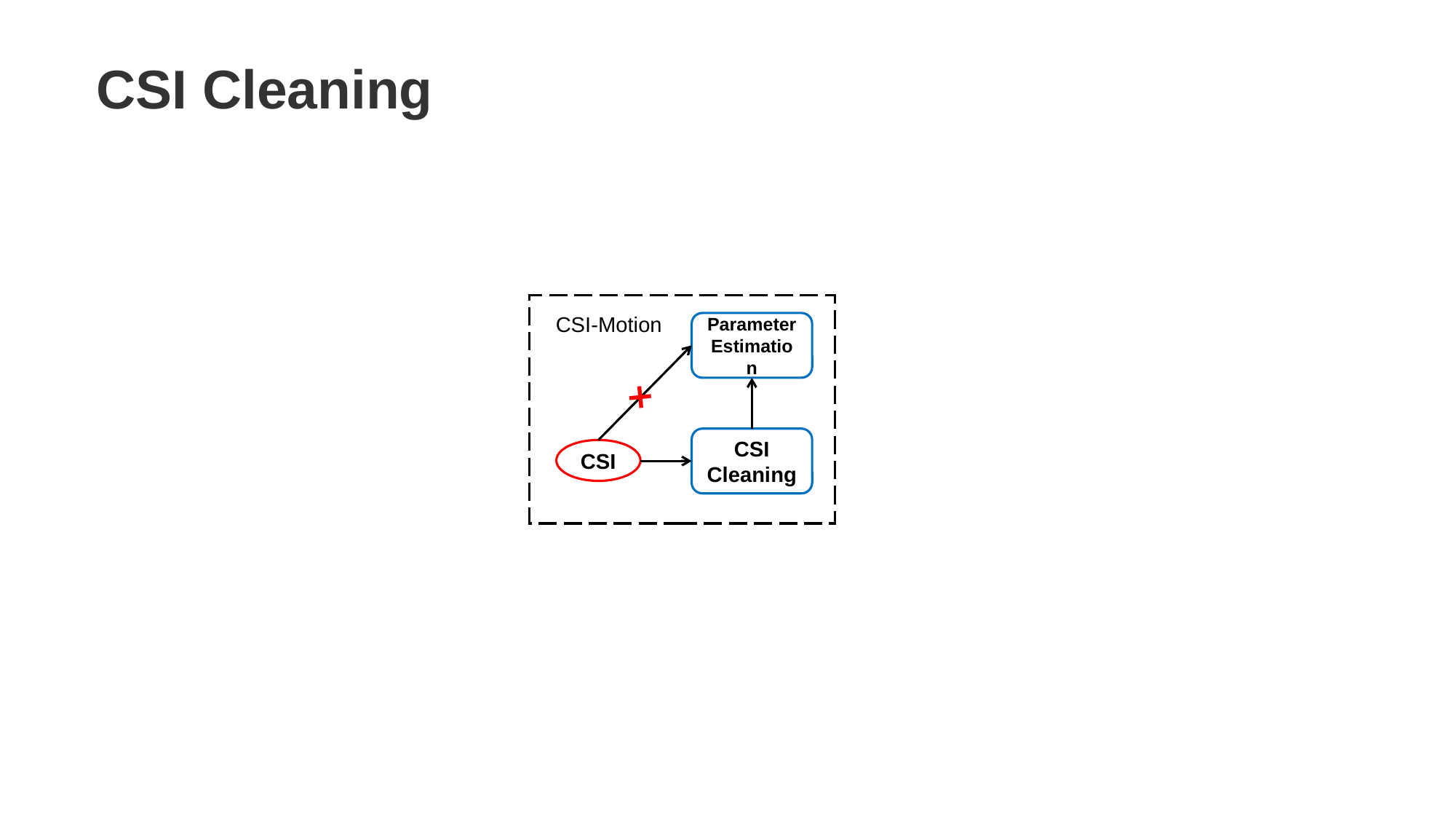

CSI Cleaning

CSI-Motion
Parameter Estimation
×
CSI Cleaning
CSI